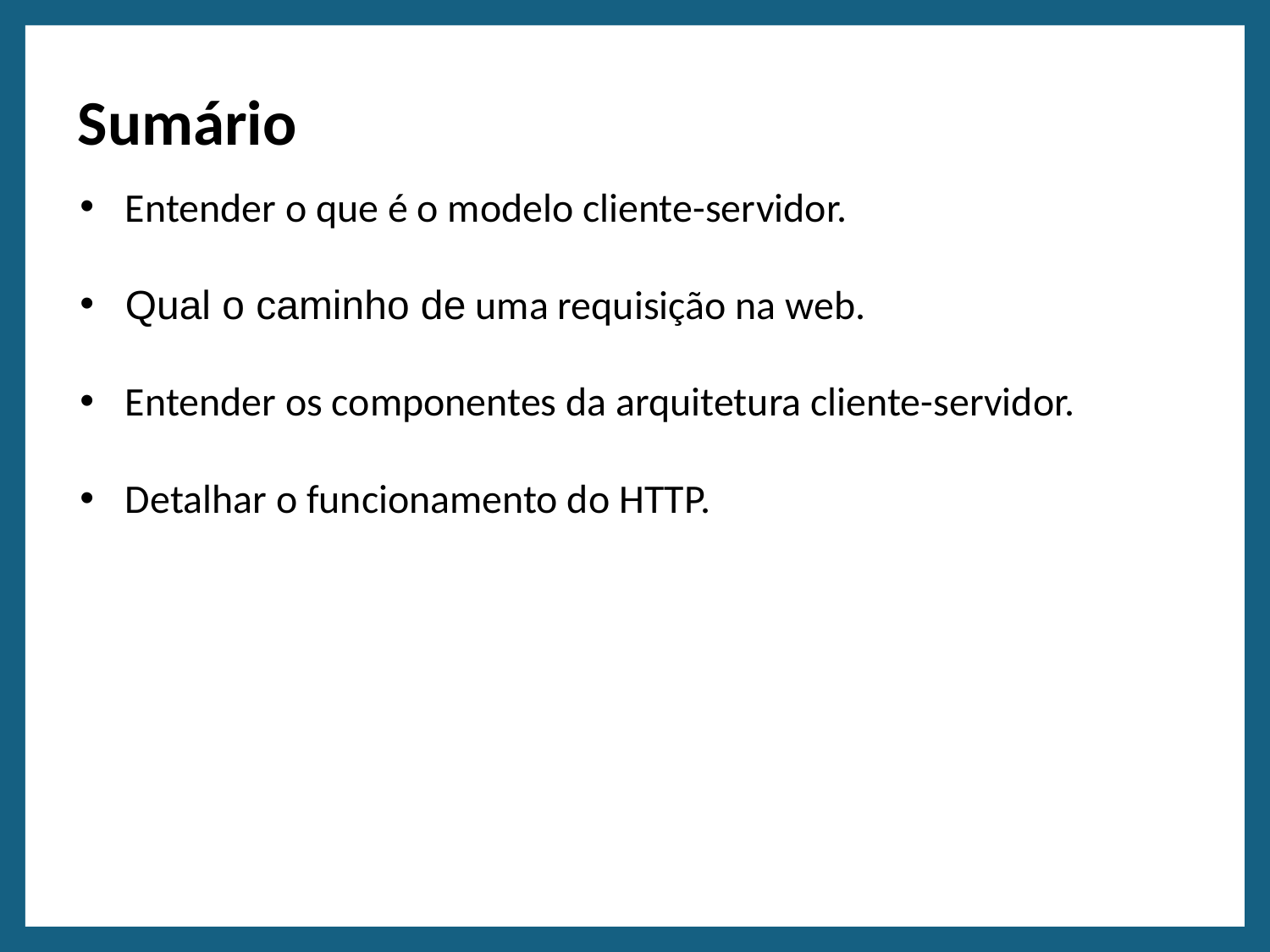

# Sumário
Entender o que é o modelo cliente-servidor.
Qual o caminho de uma requisição na web.
Entender os componentes da arquitetura cliente-servidor.
Detalhar o funcionamento do HTTP.

2